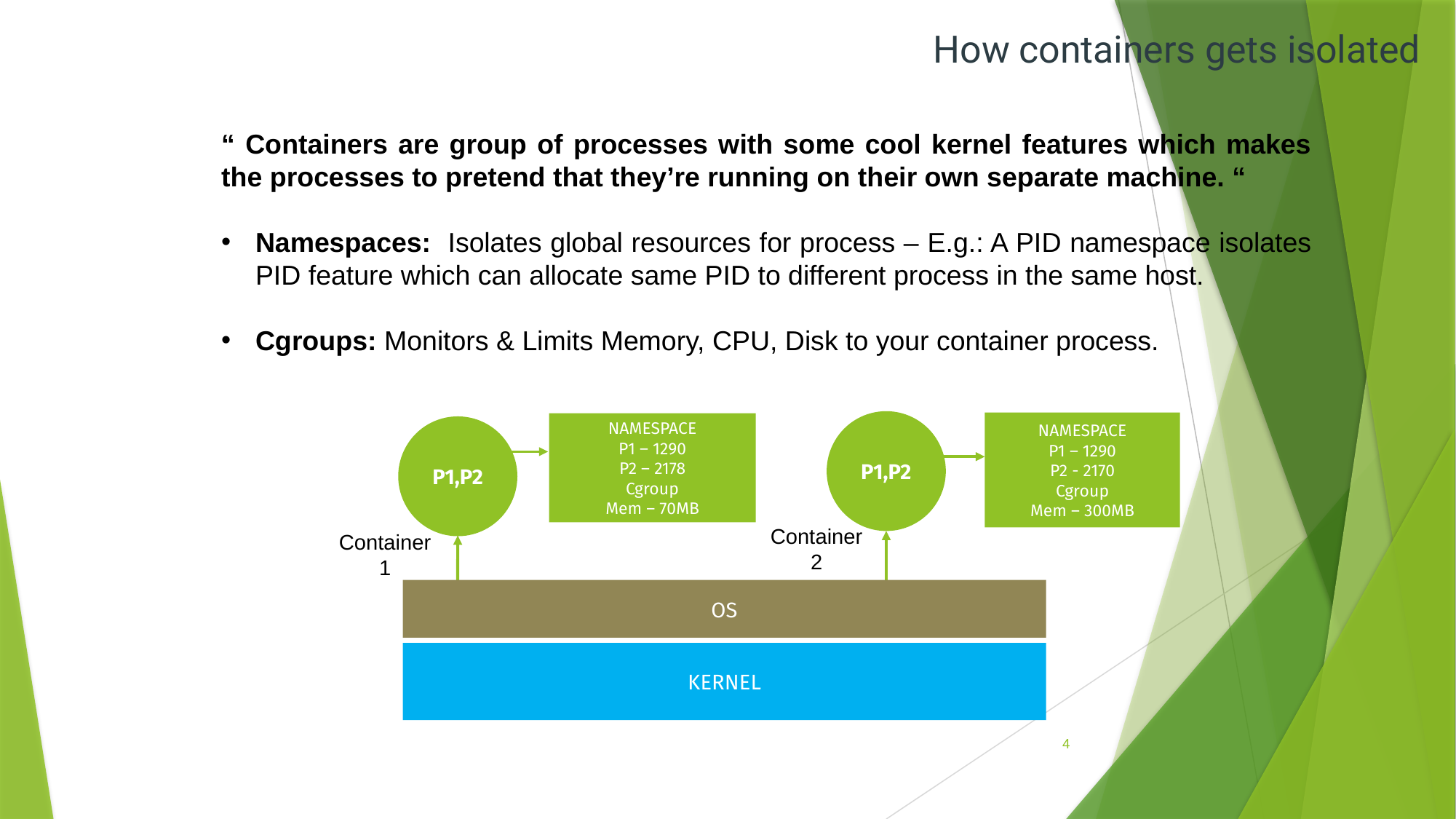

How containers gets isolated
“ Containers are group of processes with some cool kernel features which makes the processes to pretend that they’re running on their own separate machine. “

Namespaces:  Isolates global resources for process – E.g.: A PID namespace isolates PID feature which can allocate same PID to different process in the same host.

Cgroups: Monitors & Limits Memory, CPU, Disk to your container process.

P1,P2
NAMESPACE
P1 – 1290
P2 - 2170
Cgroup
Mem – 300MB

NAMESPACE
P1 – 1290
P2 – 2178
Cgroup
Mem – 70MB

P1,P2
Container 2
Container
1
OS
KERNEL
4